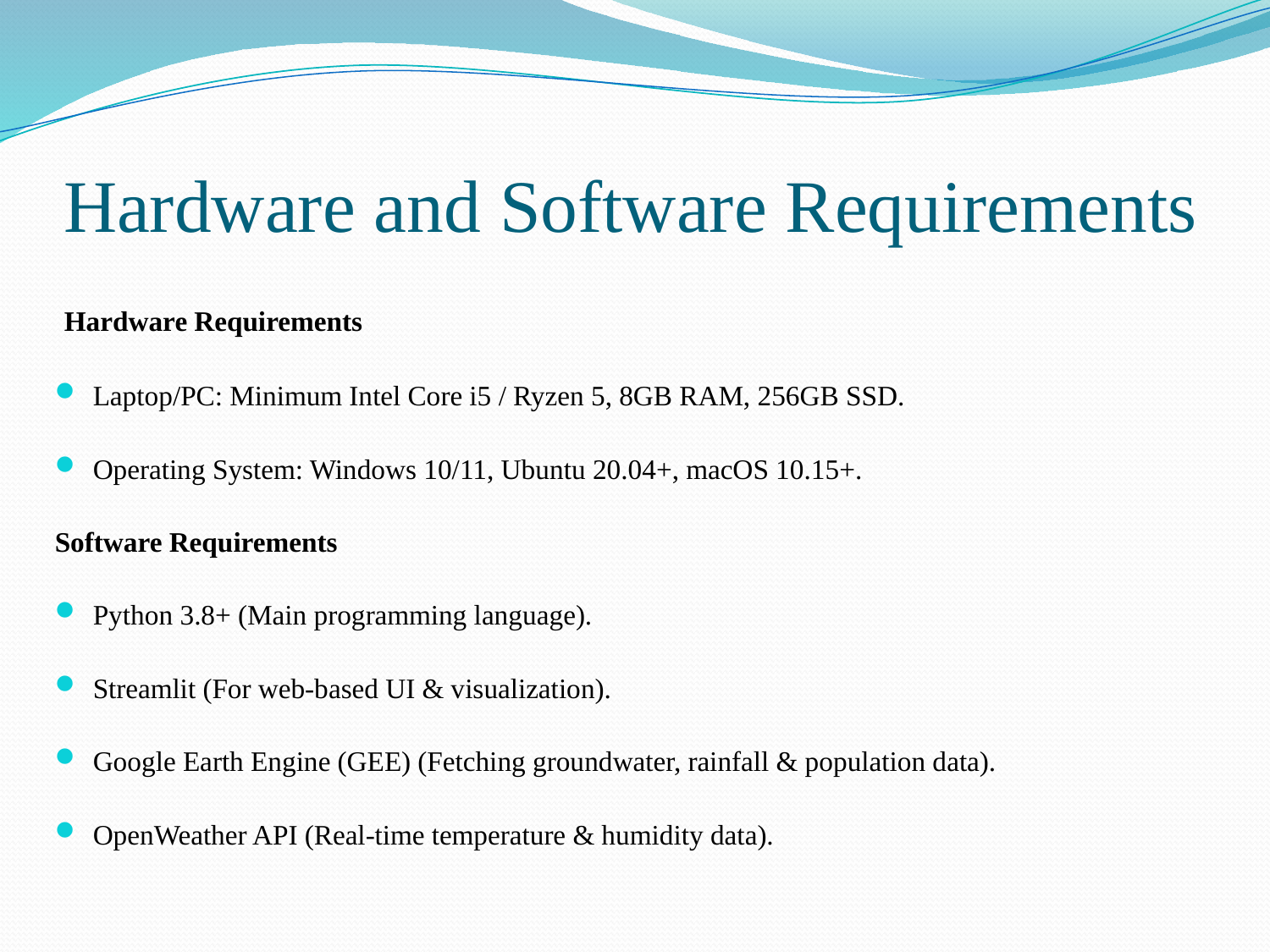

# Hardware and Software Requirements
 Hardware Requirements
Laptop/PC: Minimum Intel Core i5 / Ryzen 5, 8GB RAM, 256GB SSD.
Operating System: Windows 10/11, Ubuntu 20.04+, macOS 10.15+.
Software Requirements
Python 3.8+ (Main programming language).
Streamlit (For web-based UI & visualization).
Google Earth Engine (GEE) (Fetching groundwater, rainfall & population data).
OpenWeather API (Real-time temperature & humidity data).